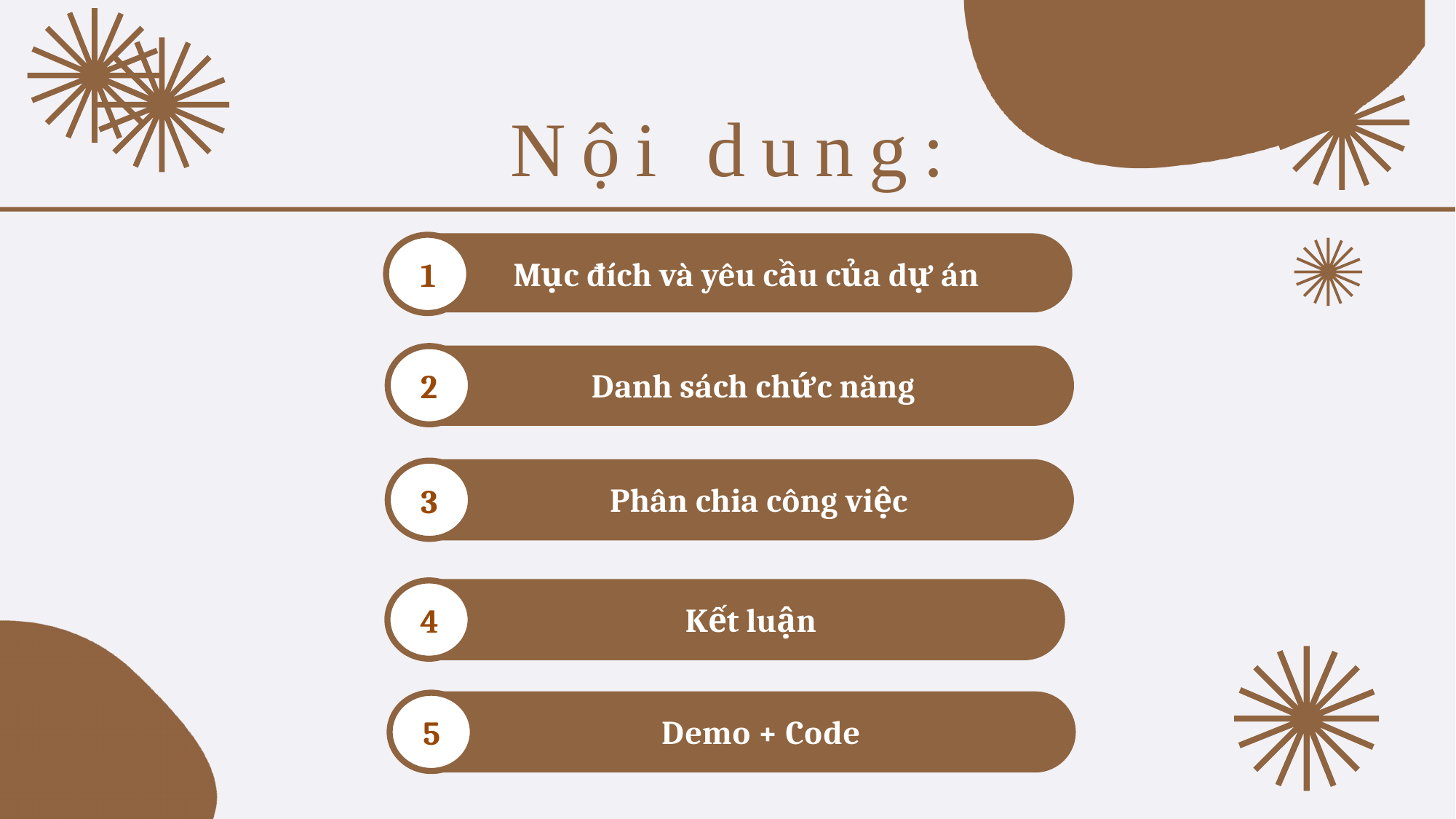

# Nội dung:

Mục đích và yêu cầu của dự án
1

Danh sách chức năng
PHẦN MỀM HỖ TRỢ
2

Phân chia công việc
3

Kết luận
4

Demo + Code
5